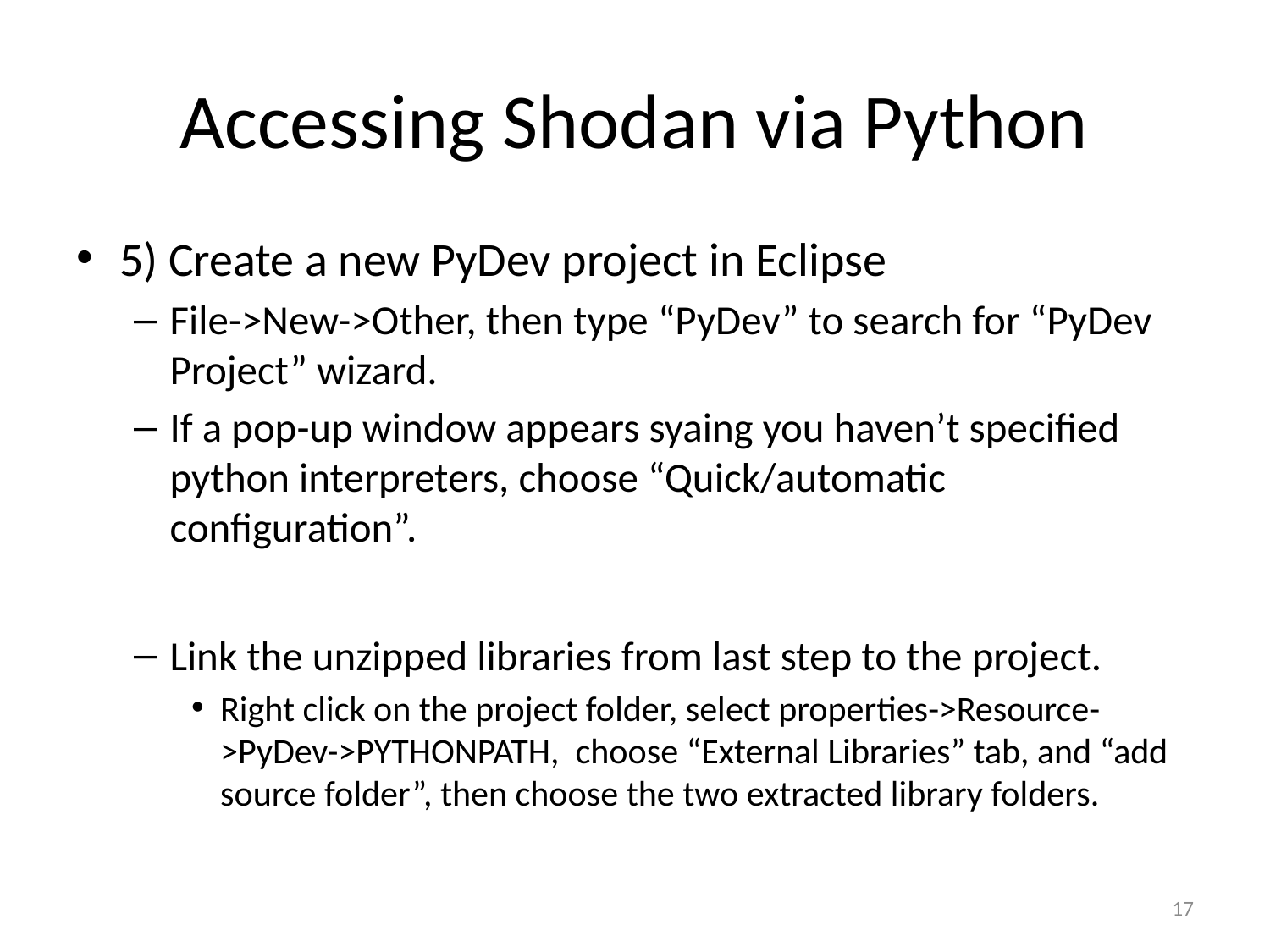

# Accessing Shodan via Python
5) Create a new PyDev project in Eclipse
File->New->Other, then type “PyDev” to search for “PyDev Project” wizard.
If a pop-up window appears syaing you haven’t specified python interpreters, choose “Quick/automatic configuration”.

Link the unzipped libraries from last step to the project.
Right click on the project folder, select properties->Resource->PyDev->PYTHONPATH,  choose “External Libraries” tab, and “add source folder”, then choose the two extracted library folders.
17